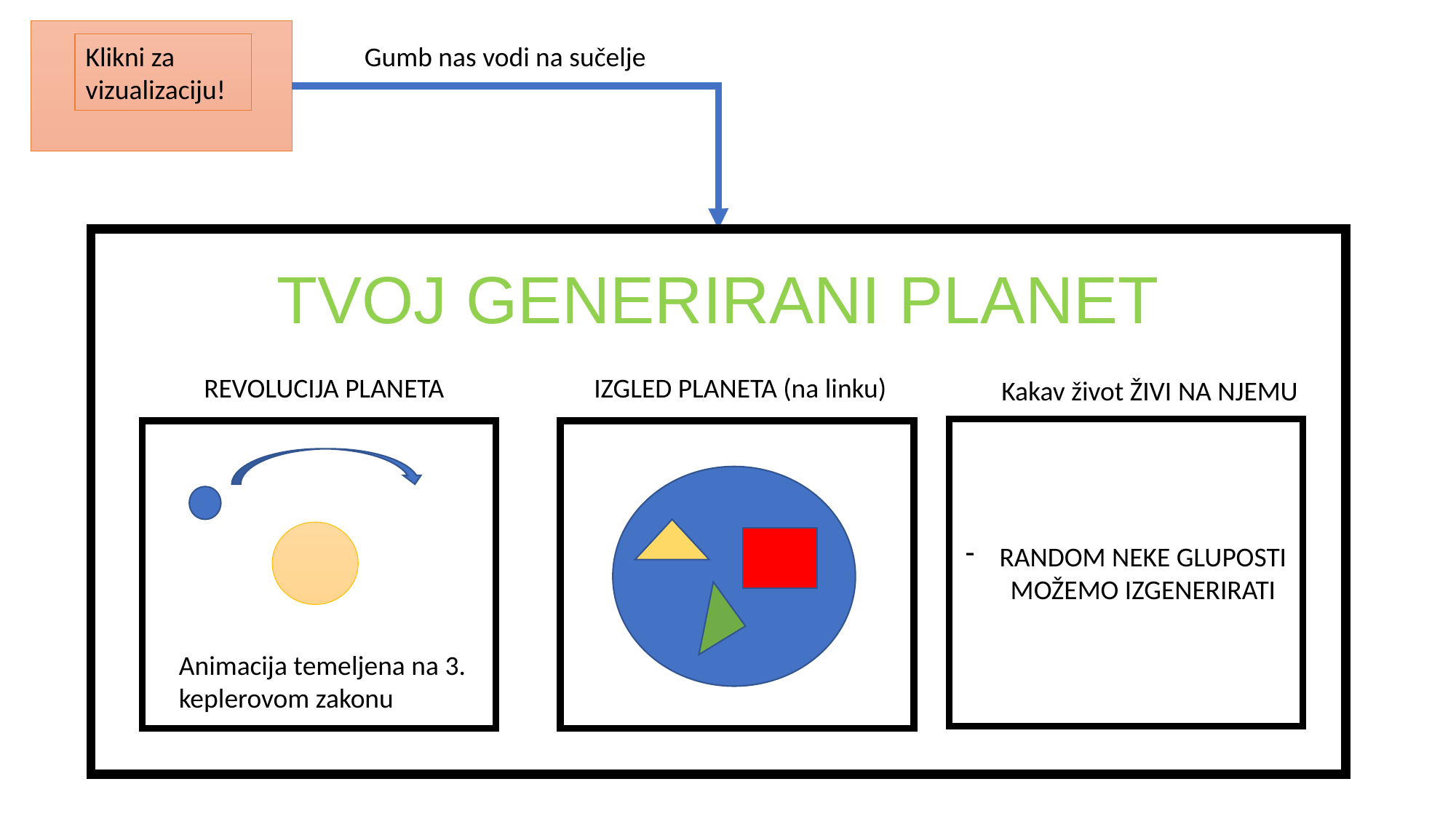

Klikni za vizualizaciju!
Gumb nas vodi na sučelje

TVOJ GENERIRANI PLANET
REVOLUCIJA PLANETA
IZGLED PLANETA (na linku)
Kakav život ŽIVI NA NJEMU
RANDOM NEKE GLUPOSTI MOŽEMO IZGENERIRATI

Animacija temeljena na 3. keplerovom zakonu